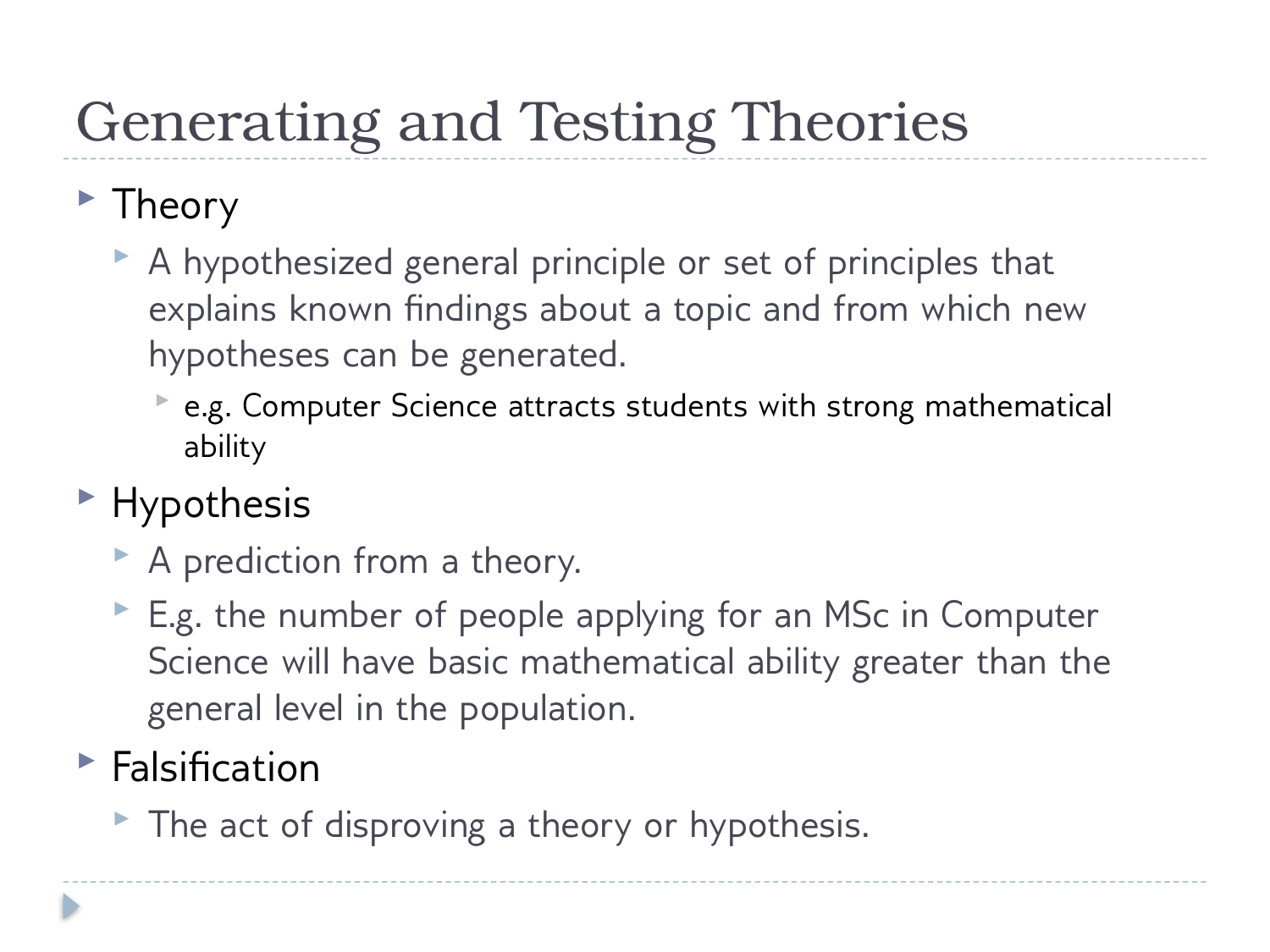

# Generating and Testing Theories
Theory
A hypothesized general principle or set of principles that explains known findings about a topic and from which new hypotheses can be generated.
e.g. Computer Science attracts students with strong mathematical ability
Hypothesis
A prediction from a theory.
E.g. the number of people applying for an MSc in Computer Science will have basic mathematical ability greater than the general level in the population.
Falsification
The act of disproving a theory or hypothesis.